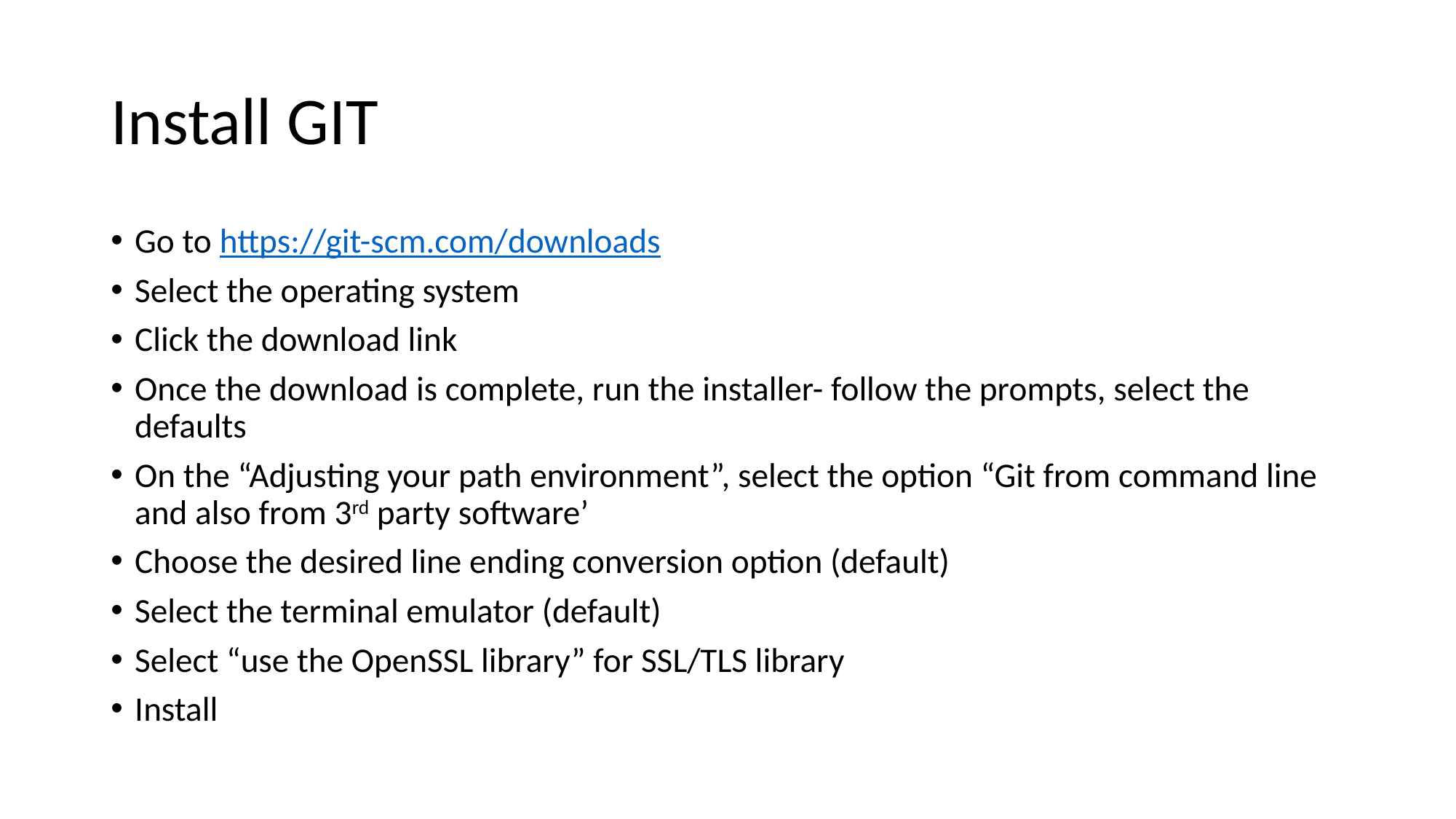

# Install GIT
Go to https://git-scm.com/downloads
Select the operating system
Click the download link
Once the download is complete, run the installer- follow the prompts, select the defaults
On the “Adjusting your path environment”, select the option “Git from command line and also from 3rd party software’
Choose the desired line ending conversion option (default)
Select the terminal emulator (default)
Select “use the OpenSSL library” for SSL/TLS library
Install